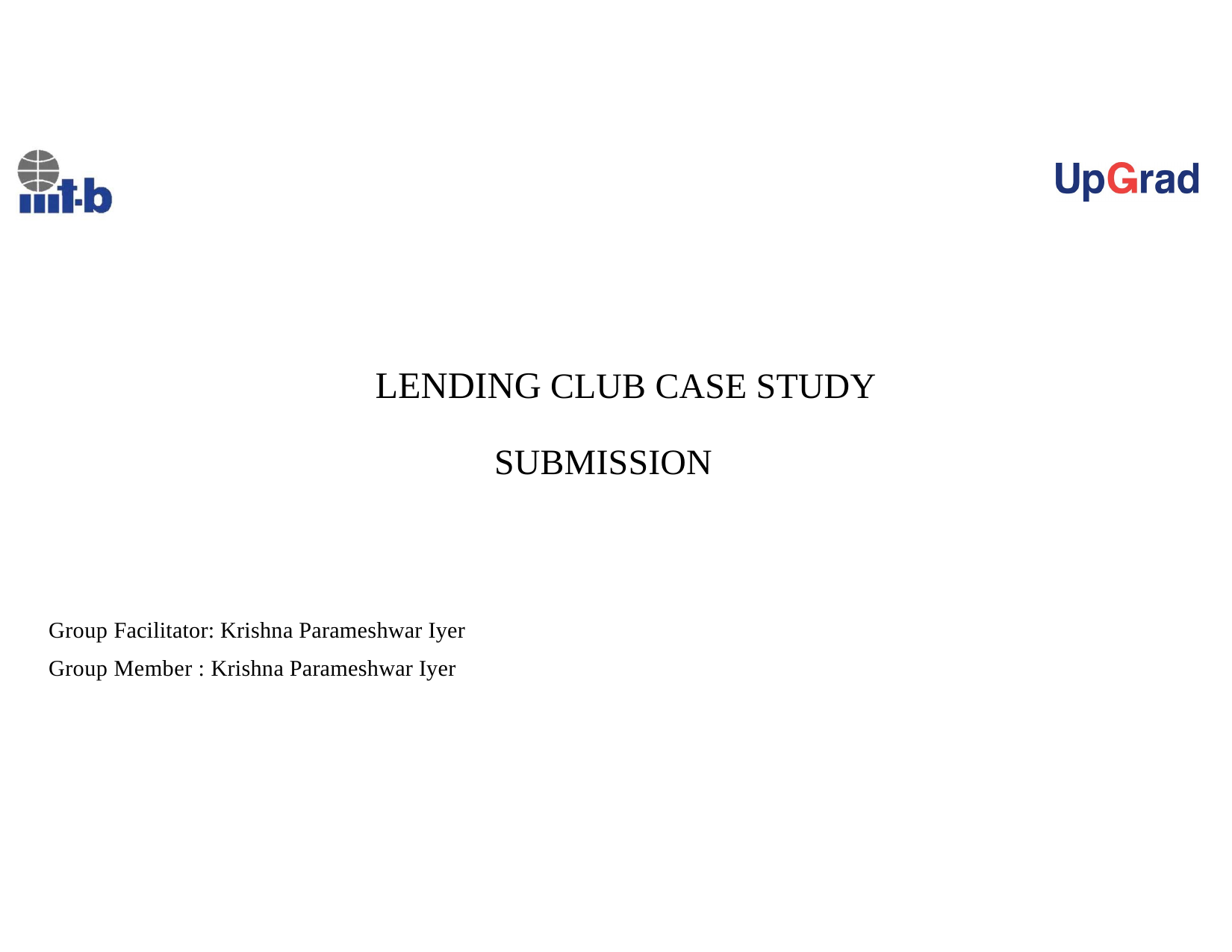

# LENDING CLUB CASE STUDY
SUBMISSION
Group Facilitator: Krishna Parameshwar Iyer Group Member : Krishna Parameshwar Iyer